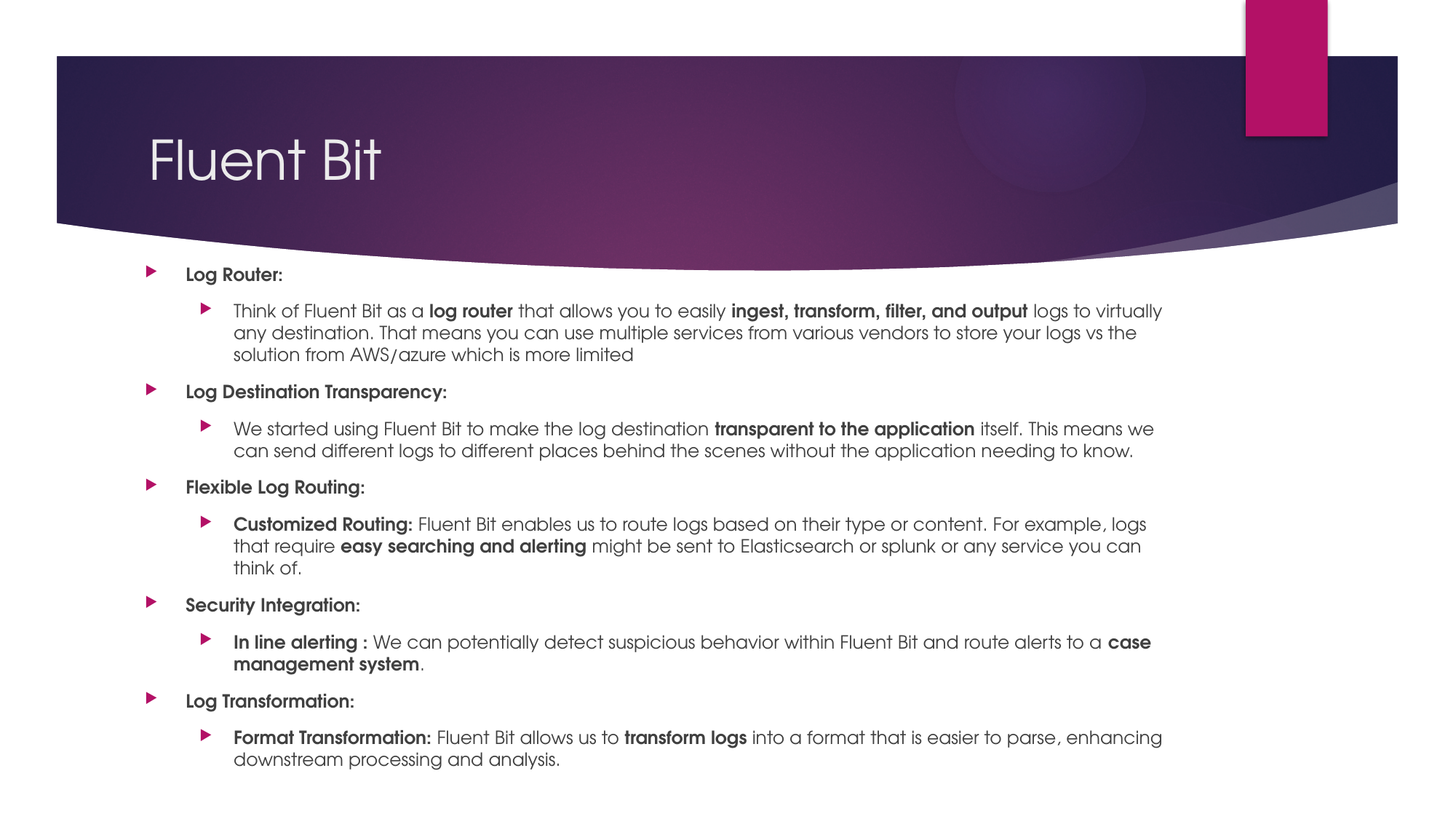

# Fluent Bit
Log Router:
Think of Fluent Bit as a log router that allows you to easily ingest, transform, filter, and output logs to virtually any destination. That means you can use multiple services from various vendors to store your logs vs the solution from AWS/azure which is more limited
Log Destination Transparency:
We started using Fluent Bit to make the log destination transparent to the application itself. This means we can send different logs to different places behind the scenes without the application needing to know.
Flexible Log Routing:
Customized Routing: Fluent Bit enables us to route logs based on their type or content. For example, logs that require easy searching and alerting might be sent to Elasticsearch or splunk or any service you can think of.
Security Integration:
In line alerting : We can potentially detect suspicious behavior within Fluent Bit and route alerts to a case management system.
Log Transformation:
Format Transformation: Fluent Bit allows us to transform logs into a format that is easier to parse, enhancing downstream processing and analysis.